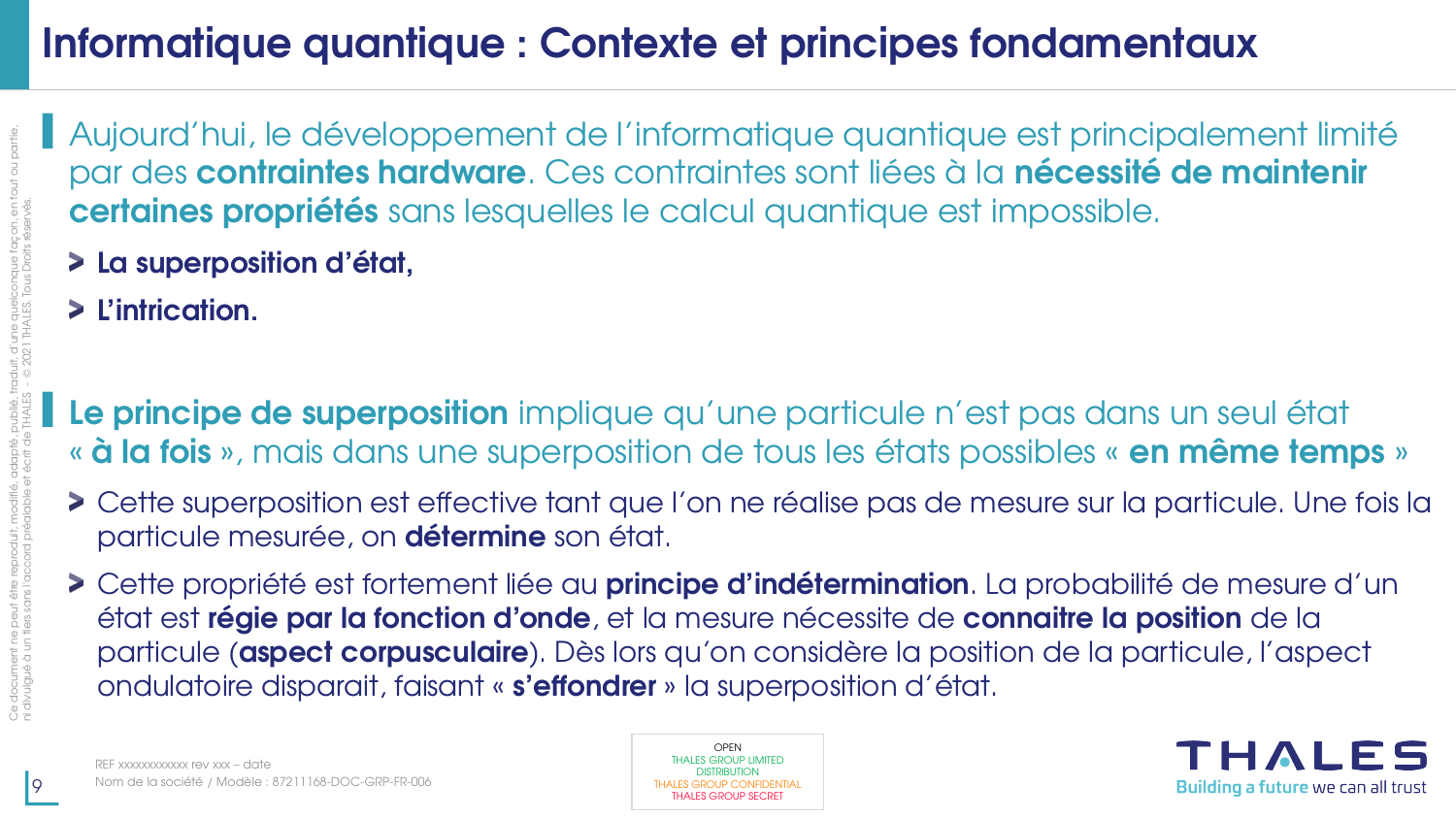

# Informatique quantique : Contexte et principes fondamentaux
Aujourd’hui, le développement de l’informatique quantique est principalement limité par des contraintes hardware. Ces contraintes sont liées à la nécessité de maintenir certaines propriétés sans lesquelles le calcul quantique est impossible.
La superposition d’état,
L’intrication.

Le principe de superposition implique qu’une particule n’est pas dans un seul état
« à la fois », mais dans une superposition de tous les états possibles « en même temps »
Cette superposition est effective tant que l’on ne réalise pas de mesure sur la particule. Une fois la particule mesurée, on détermine son état.
Cette propriété est fortement liée au principe d’indétermination. La probabilité de mesure d’un état est régie par la fonction d’onde, et la mesure nécessite de connaitre la position de la particule (aspect corpusculaire). Dès lors qu’on considère la position de la particule, l’aspect ondulatoire disparait, faisant « s’effondrer » la superposition d’état.